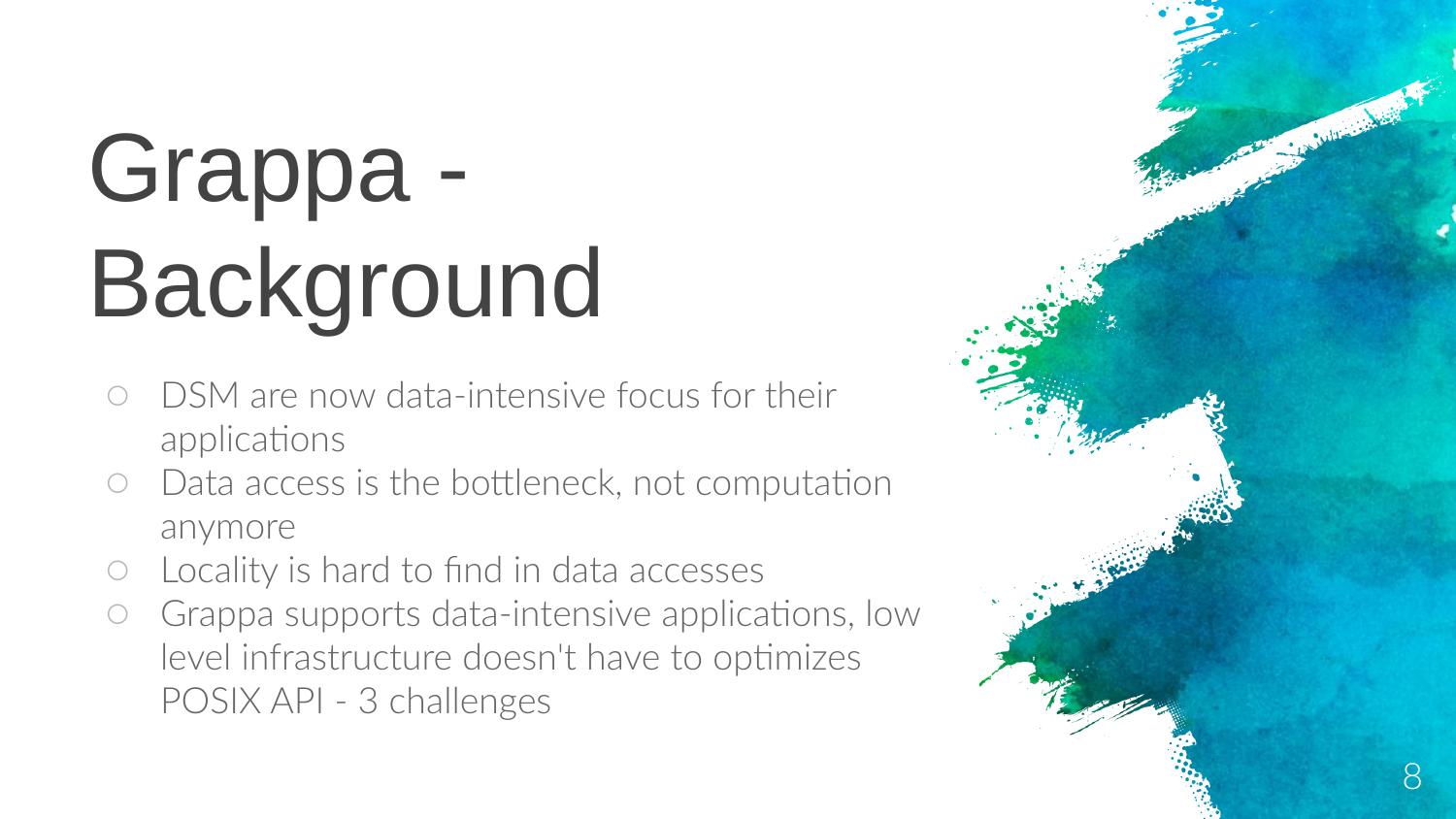

# Grappa - Background
DSM are now data-intensive focus for their applications
Data access is the bottleneck, not computation anymore
Locality is hard to find in data accesses
Grappa supports data-intensive applications, low level infrastructure doesn't have to optimizes POSIX API - 3 challenges

8